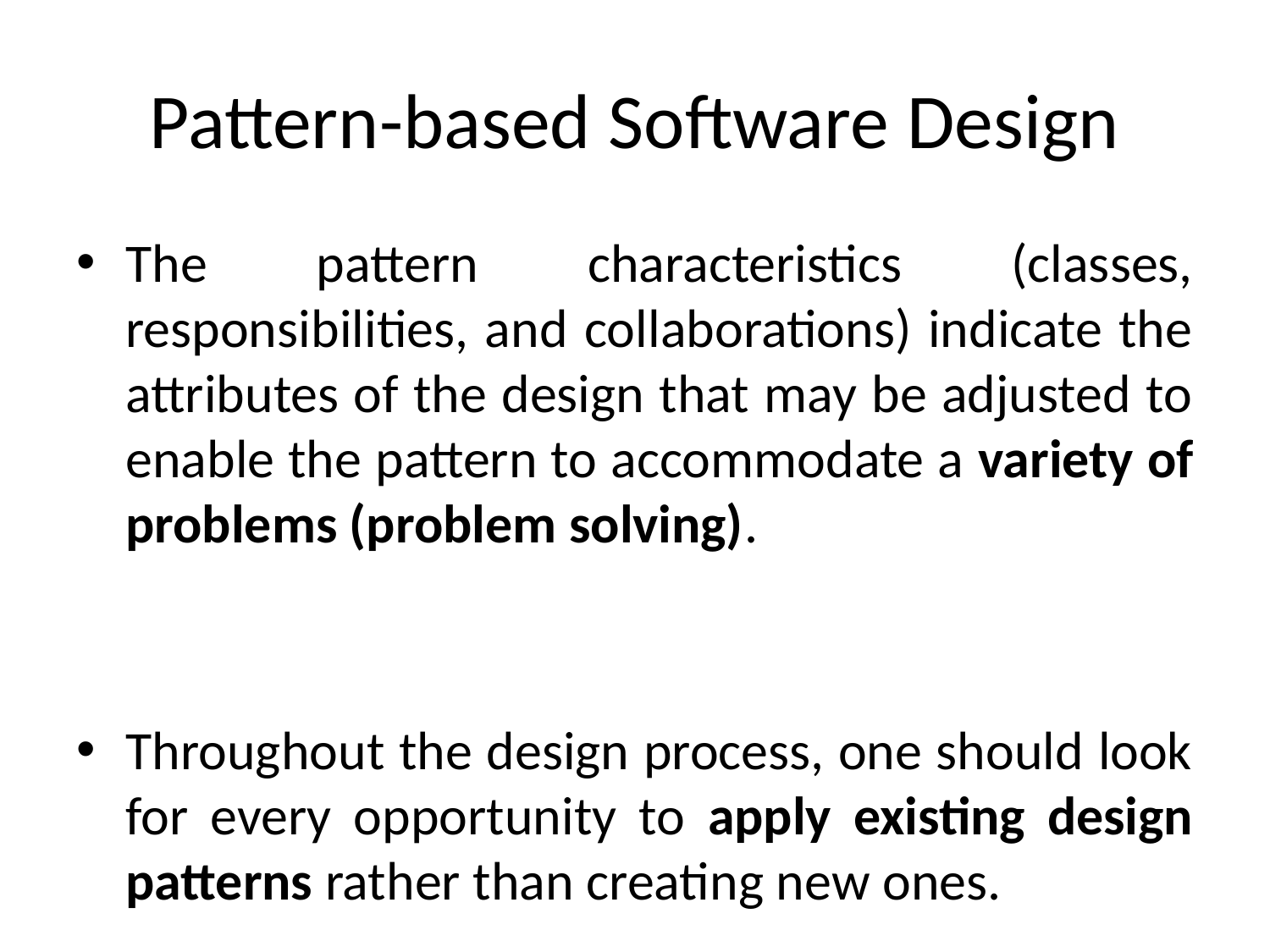

# Pattern-based Software Design
The pattern characteristics (classes, responsibilities, and collaborations) indicate the attributes of the design that may be adjusted to enable the pattern to accommodate a variety of problems (problem solving).

Throughout the design process, one should look for every opportunity to apply existing design patterns rather than creating new ones.